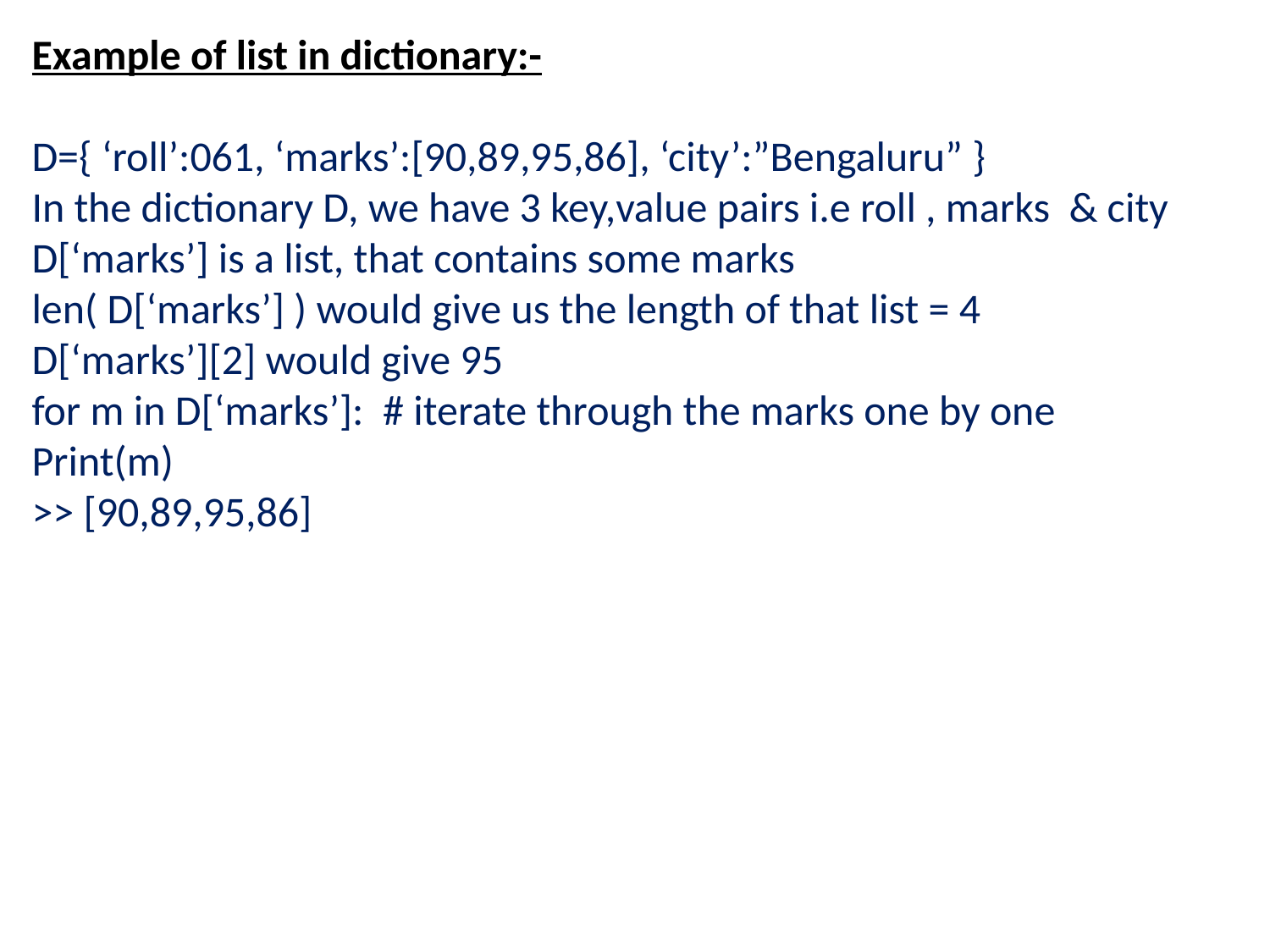

Example of list in dictionary:-

D={ ‘roll’:061, ‘marks’:[90,89,95,86], ‘city’:”Bengaluru” }
In the dictionary D, we have 3 key,value pairs i.e roll , marks  & city
D[‘marks’] is a list, that contains some marks
len( D[‘marks’] ) would give us the length of that list = 4
D[‘marks’][2] would give 95
for m in D[‘marks’]:  # iterate through the marks one by one
Print(m)
>> [90,89,95,86]